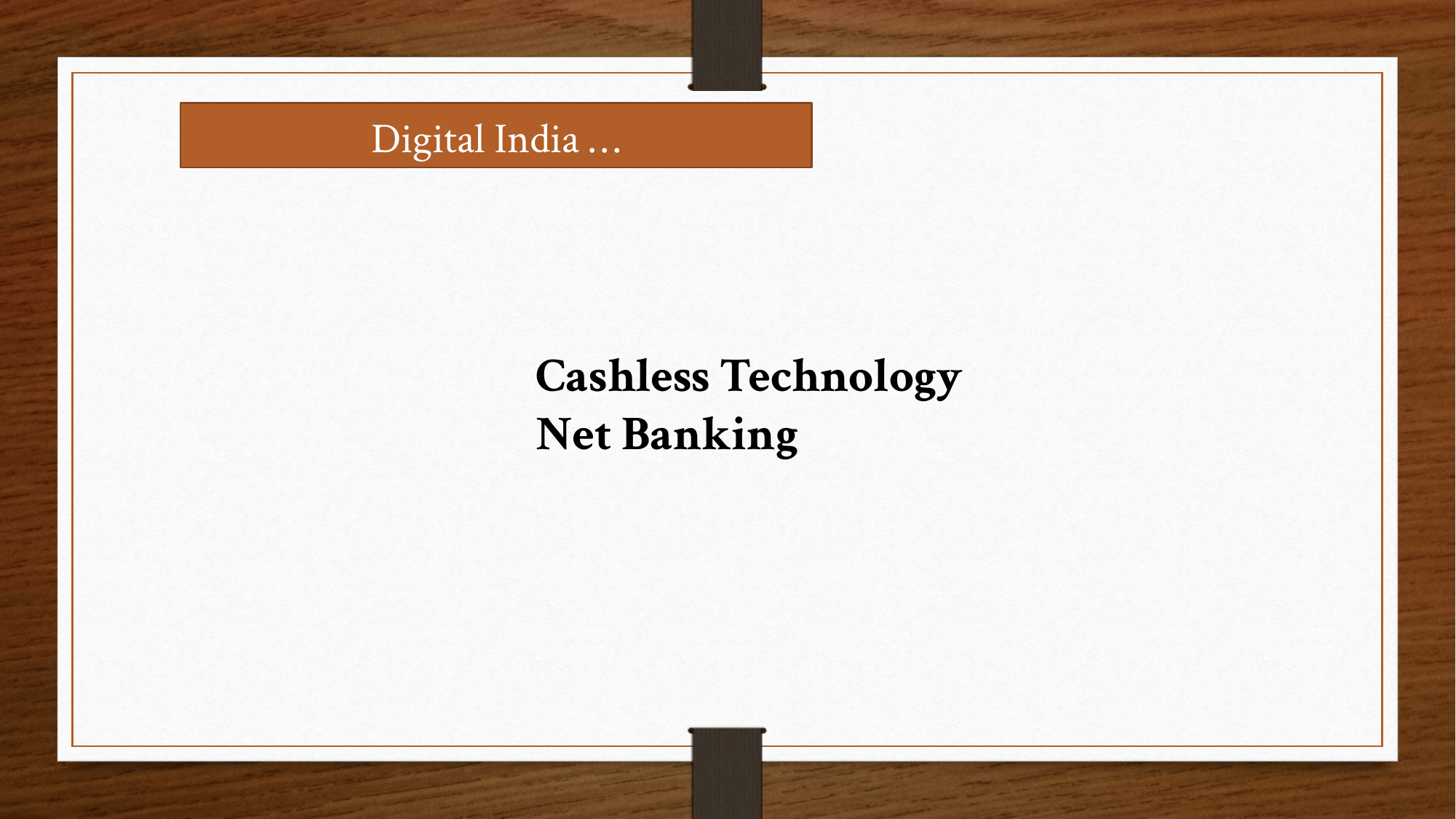

Digital India …
Cashless Technology
Net Banking